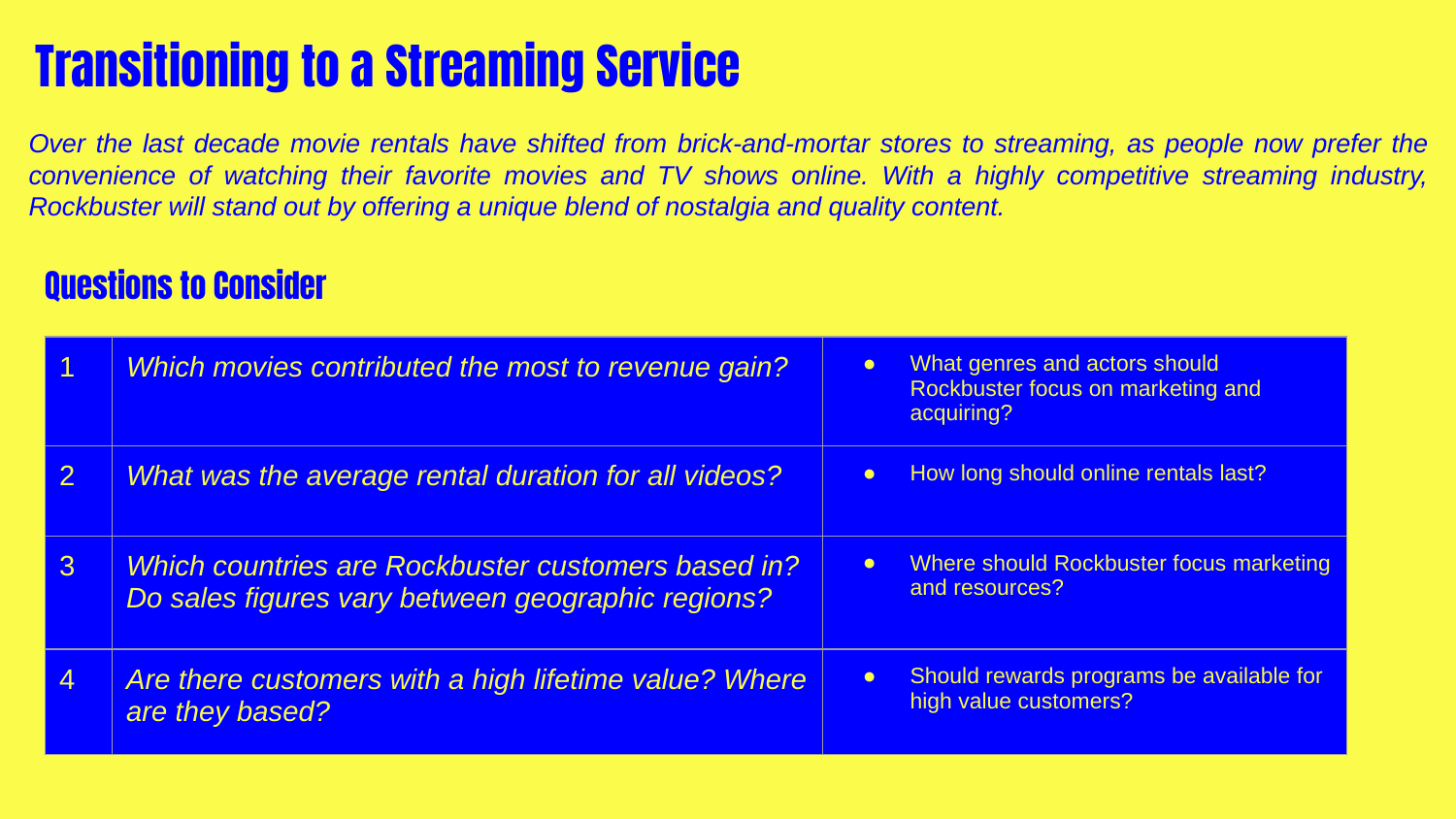

Transitioning to a Streaming Service
Over the last decade movie rentals have shifted from brick-and-mortar stores to streaming, as people now prefer the convenience of watching their favorite movies and TV shows online. With a highly competitive streaming industry, Rockbuster will stand out by offering a unique blend of nostalgia and quality content.
Questions to Consider
| 1 | Which movies contributed the most to revenue gain? | What genres and actors should Rockbuster focus on marketing and acquiring? |
| --- | --- | --- |
| 2 | What was the average rental duration for all videos? | How long should online rentals last? |
| 3 | Which countries are Rockbuster customers based in? Do sales figures vary between geographic regions? | Where should Rockbuster focus marketing and resources? |
| 4 | Are there customers with a high lifetime value? Where are they based? | Should rewards programs be available for high value customers? |